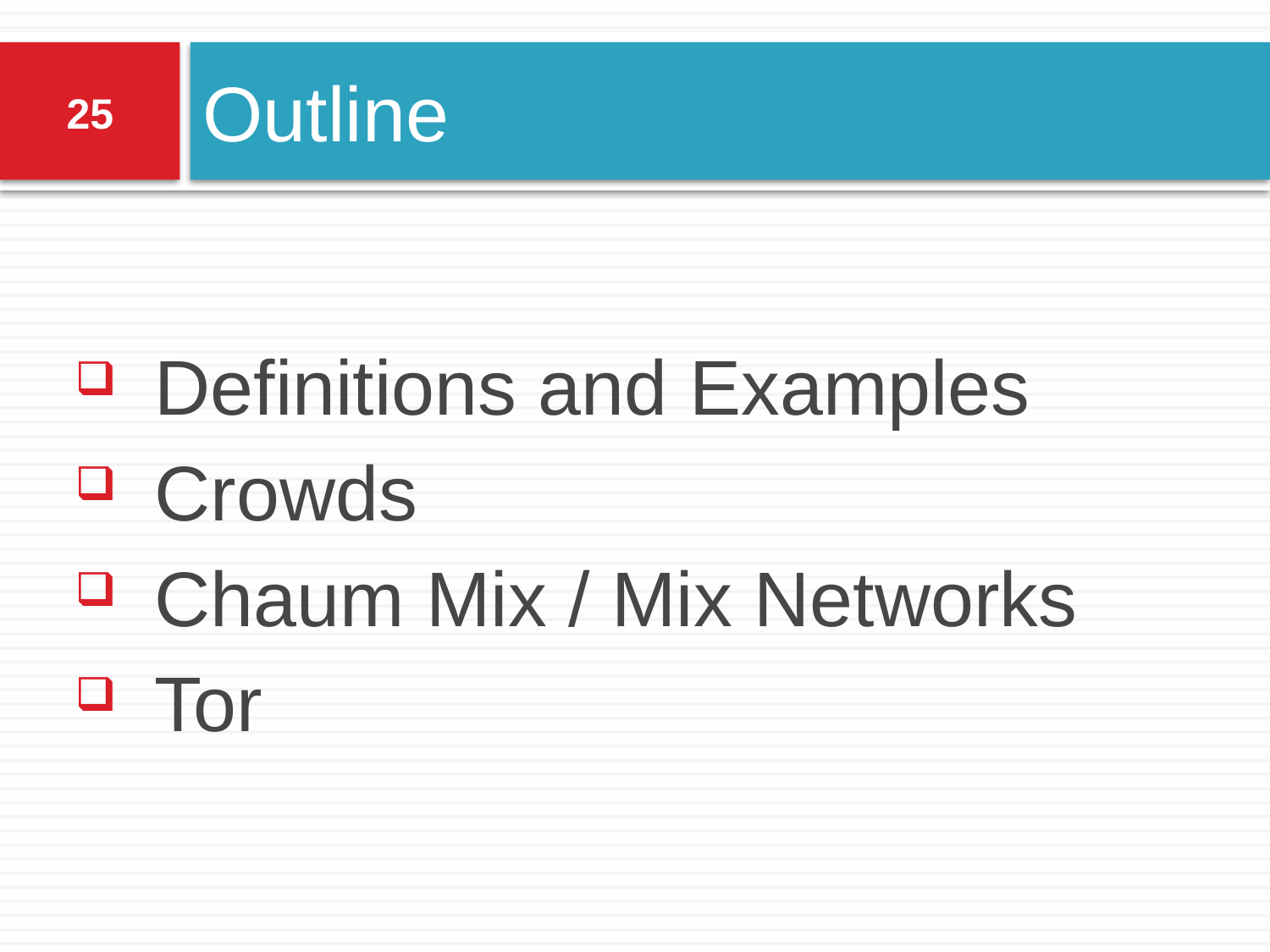

# Outline
25
Definitions and Examples
Crowds
Chaum Mix / Mix Networks
Tor